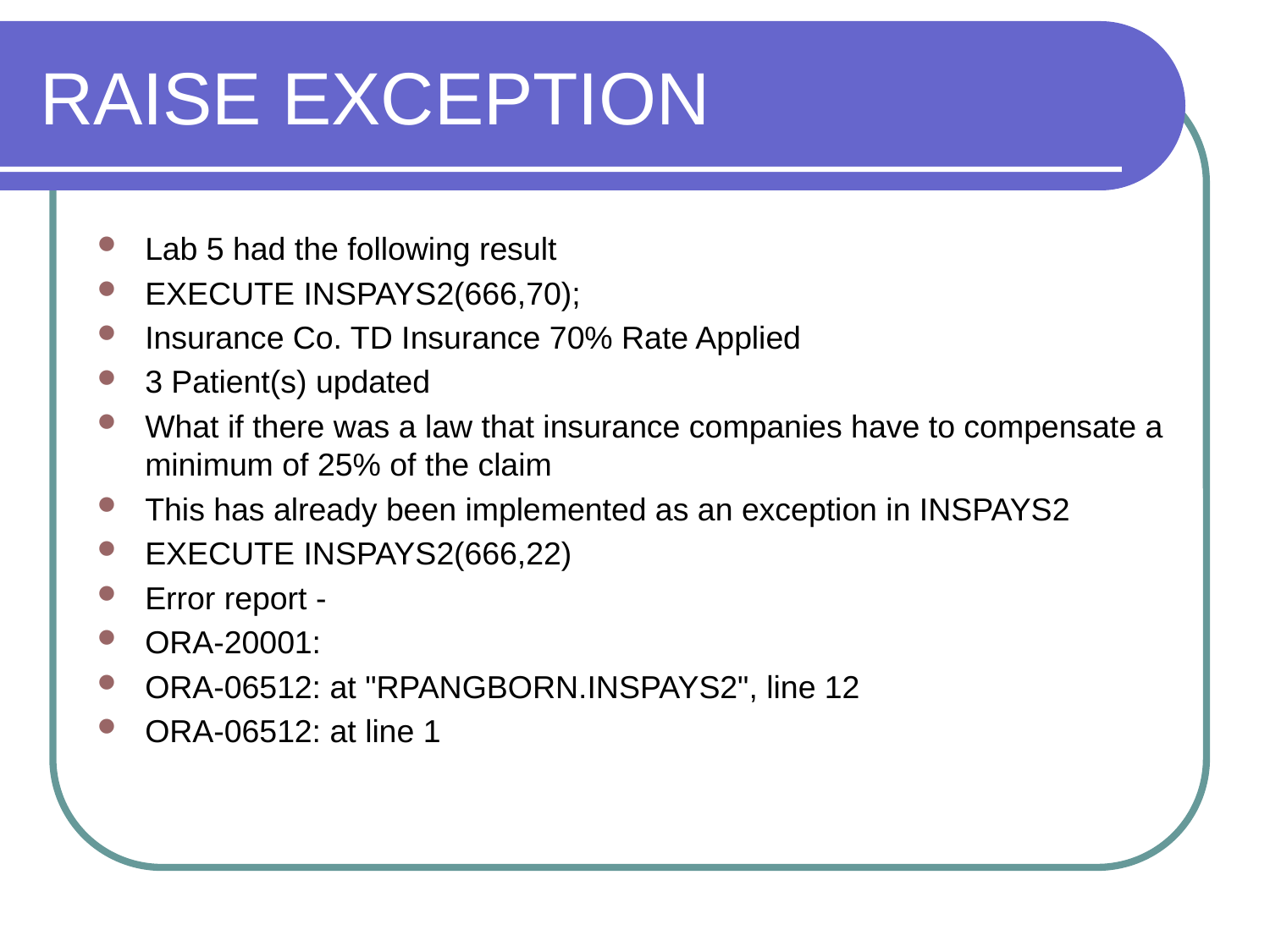

# RAISE EXCEPTION
Lab 5 had the following result
EXECUTE INSPAYS2(666,70);
Insurance Co. TD Insurance 70% Rate Applied
3 Patient(s) updated
What if there was a law that insurance companies have to compensate a minimum of 25% of the claim
This has already been implemented as an exception in INSPAYS2
EXECUTE INSPAYS2(666,22)
Error report -
ORA-20001:
ORA-06512: at "RPANGBORN.INSPAYS2", line 12
ORA-06512: at line 1